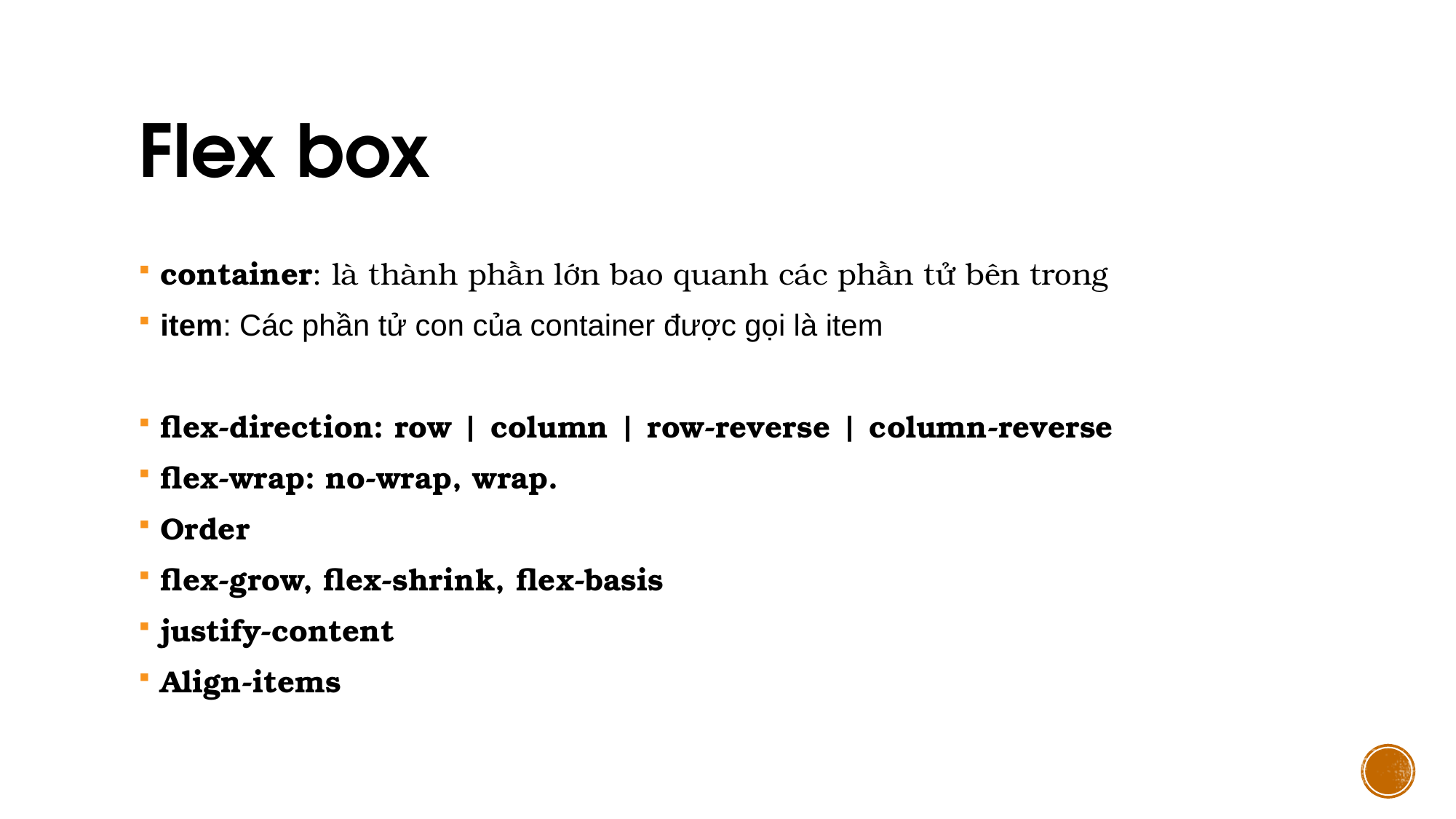

# Flex box
container: là thành phần lớn bao quanh các phần tử bên trong
item: Các phần tử con của container được gọi là item

flex-direction: row | column | row-reverse | column-reverse
flex-wrap: no-wrap, wrap.
Order
flex-grow, flex-shrink, flex-basis
justify-content
Align-items